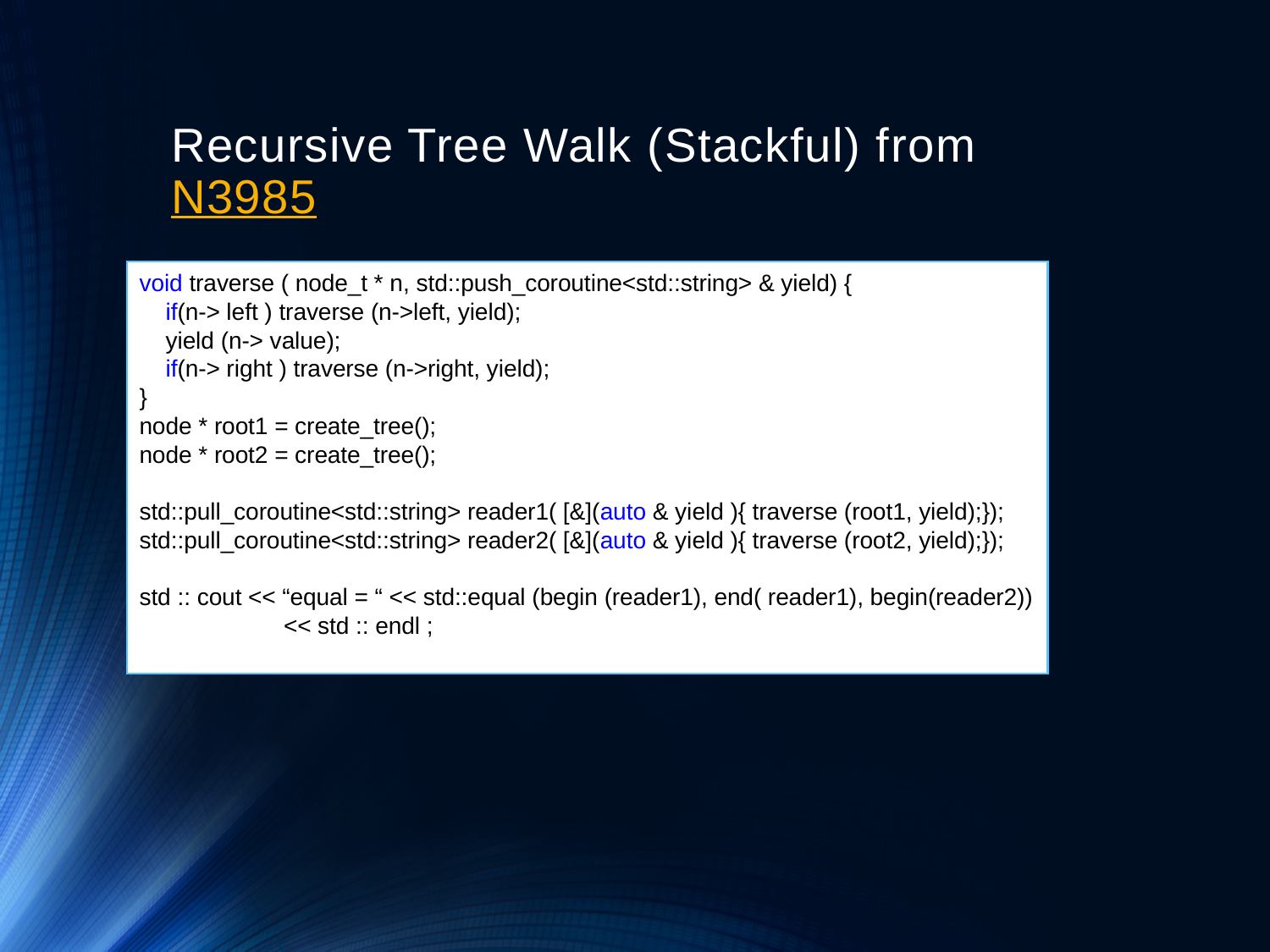

# Recursive Tree Walk (Stackful) from N3985
void traverse ( node_t * n, std::push_coroutine<std::string> & yield) {
    if(n-> left ) traverse (n->left, yield);
    yield (n-> value);
    if(n-> right ) traverse (n->right, yield);
}
node * root1 = create_tree();
node * root2 = create_tree();

std::pull_coroutine<std::string> reader1( [&](auto & yield ){ traverse (root1, yield);});
std::pull_coroutine<std::string> reader2( [&](auto & yield ){ traverse (root2, yield);});

std :: cout << “equal = “ << std::equal (begin (reader1), end( reader1), begin(reader2))
                      << std :: endl ;